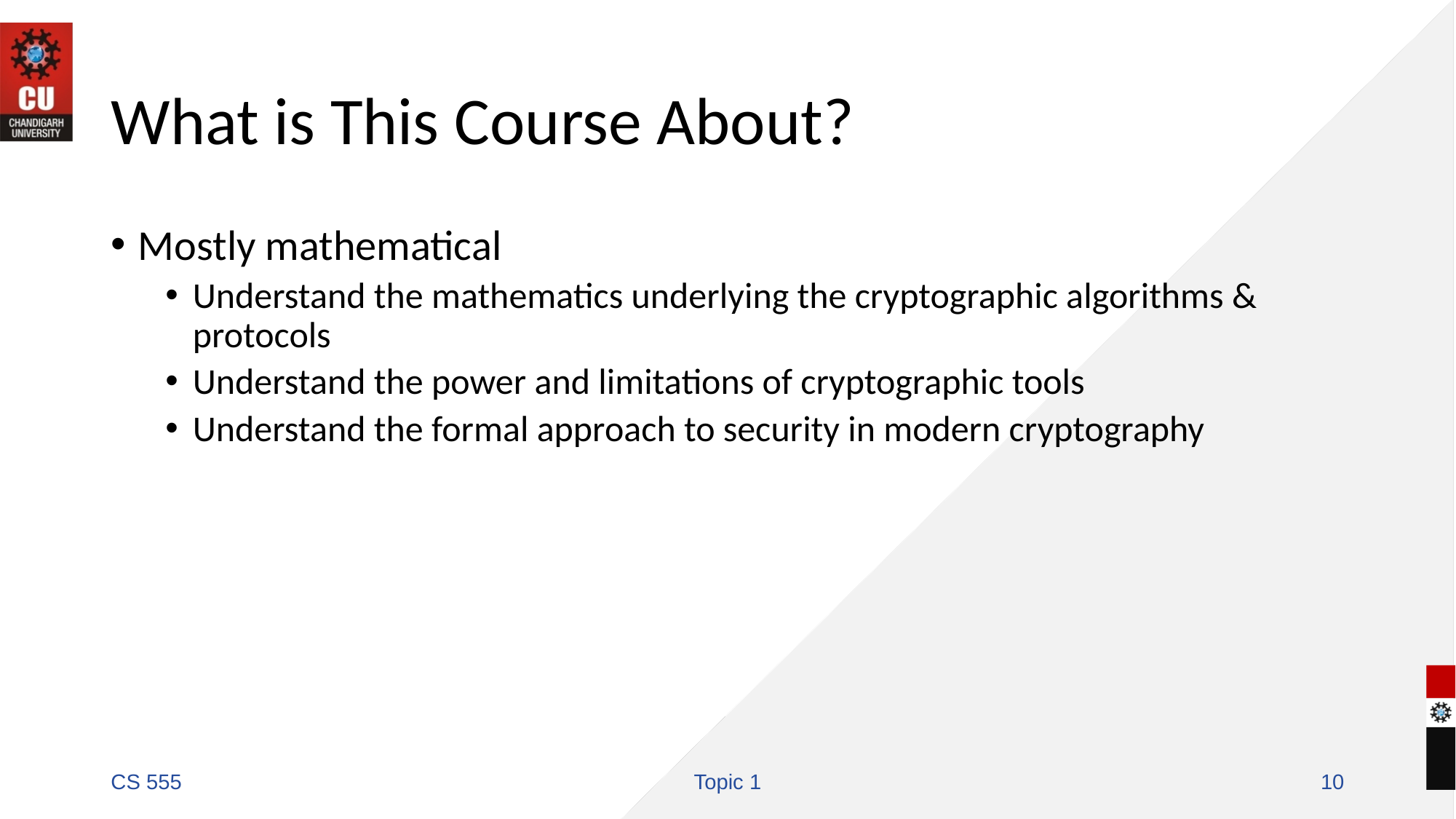

# What is This Course About?
Mostly mathematical
Understand the mathematics underlying the cryptographic algorithms & protocols
Understand the power and limitations of cryptographic tools
Understand the formal approach to security in modern cryptography
CS 555
Topic 1
10